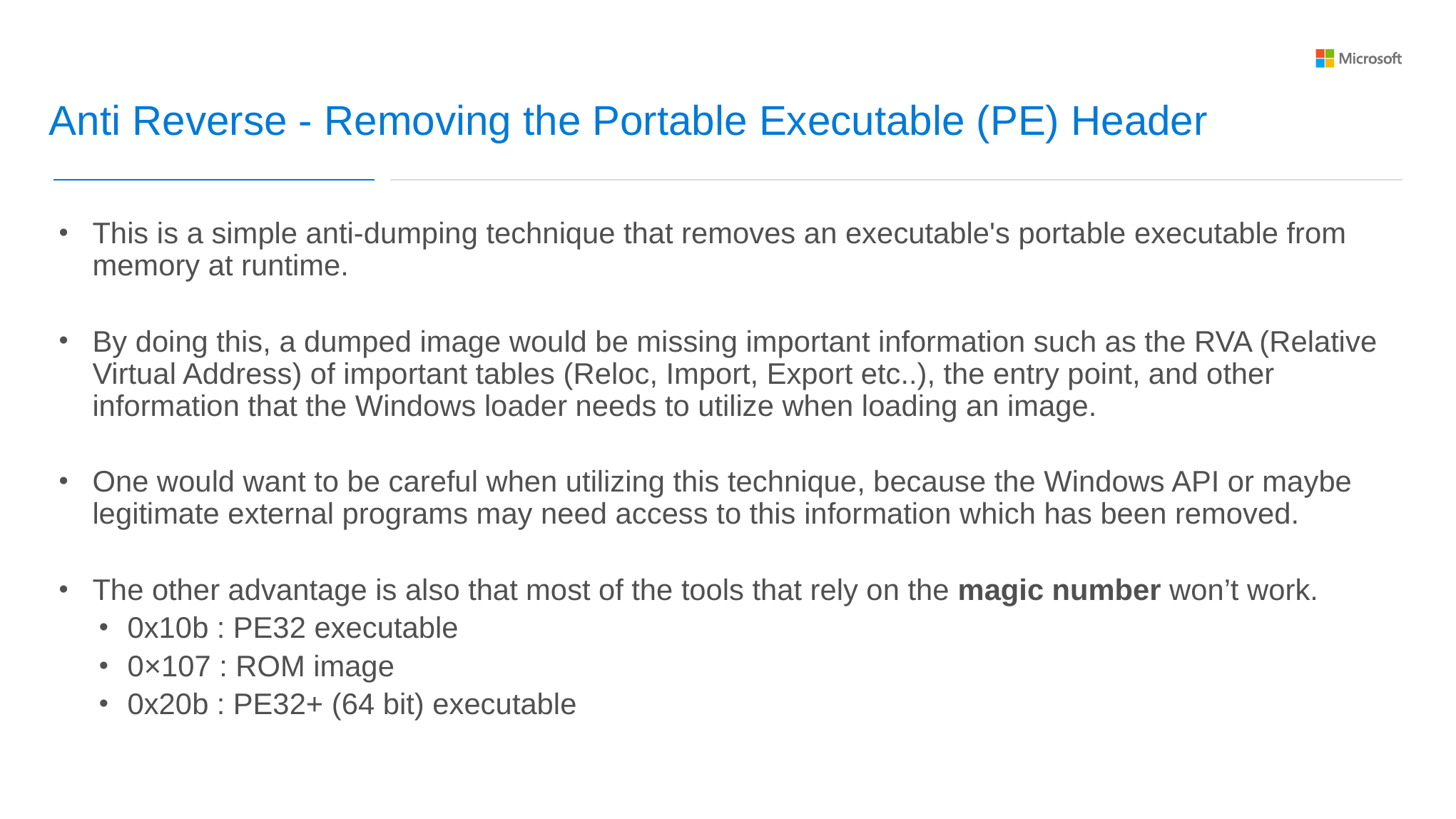

Anti Reverse - Removing the Portable Executable (PE) Header
This is a simple anti-dumping technique that removes an executable's portable executable from memory at runtime.

By doing this, a dumped image would be missing important information such as the RVA (Relative Virtual Address) of important tables (Reloc, Import, Export etc..), the entry point, and other information that the Windows loader needs to utilize when loading an image.

One would want to be careful when utilizing this technique, because the Windows API or maybe legitimate external programs may need access to this information which has been removed.

The other advantage is also that most of the tools that rely on the magic number won’t work.
0x10b : PE32 executable
0×107 : ROM image
0x20b : PE32+ (64 bit) executable